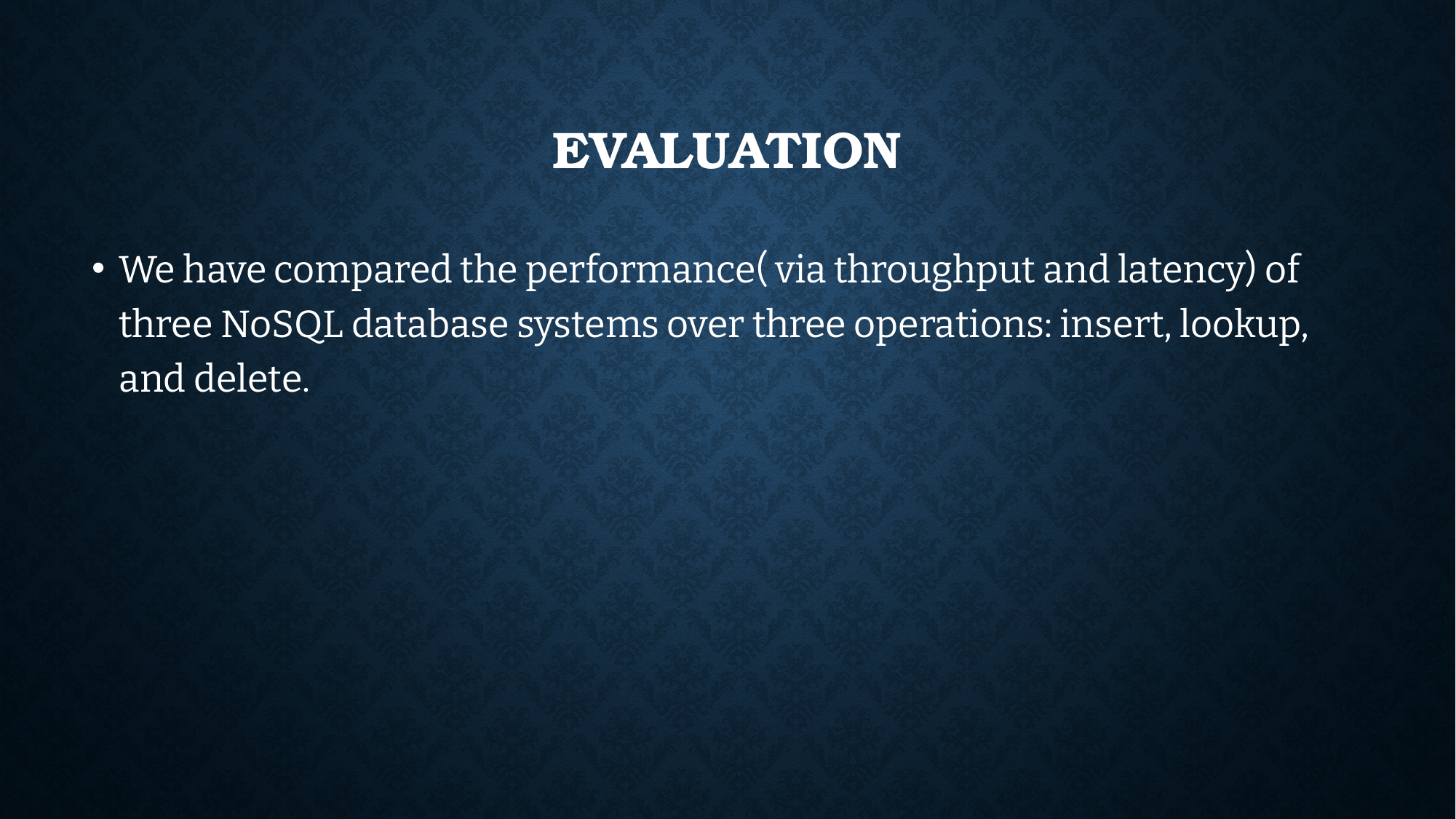

# Evaluation

We have compared the performance( via throughput and latency) of three NoSQL database systems over three operations: insert, lookup, and delete.